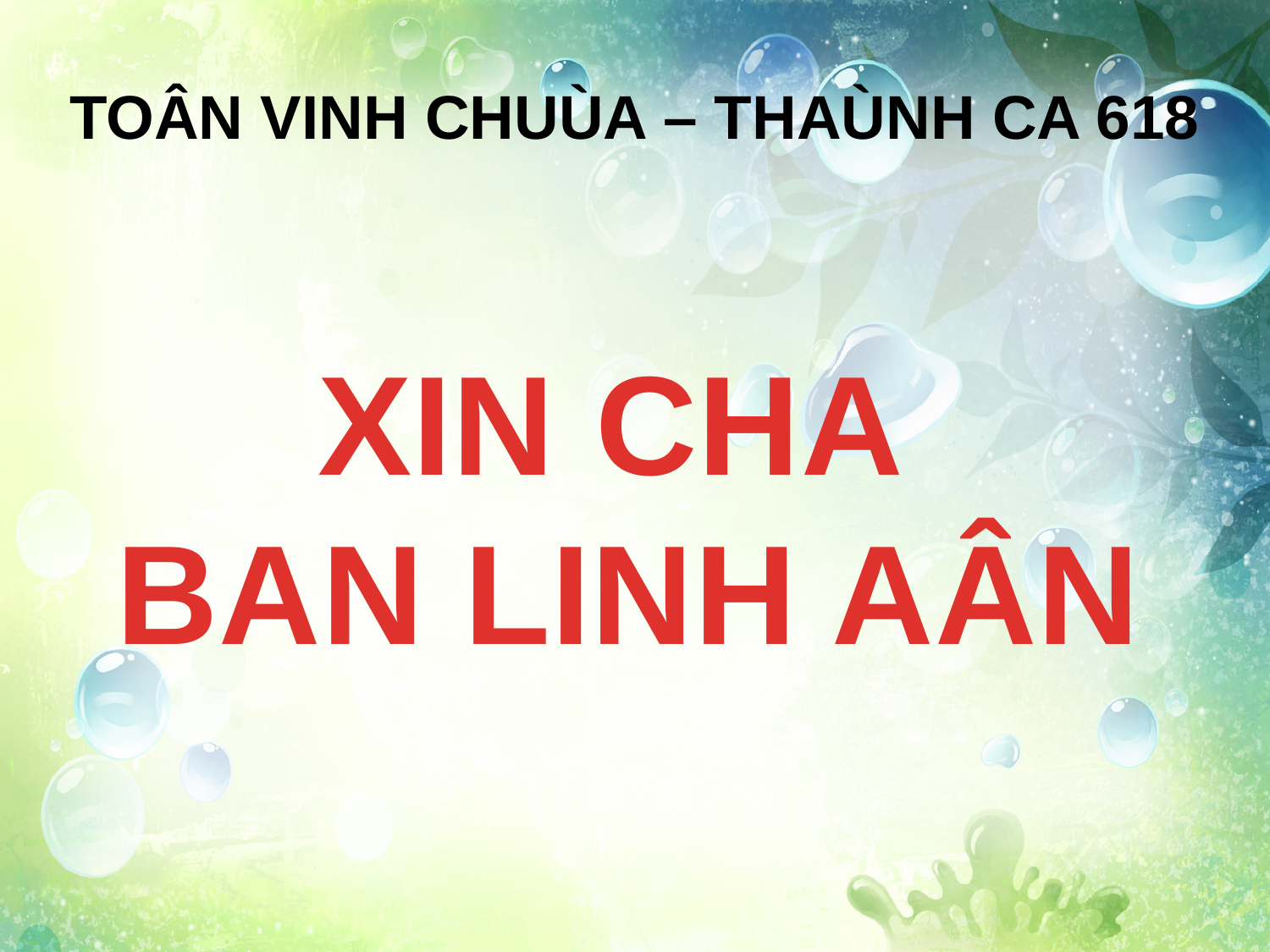

TOÂN VINH CHUÙA – THAÙNH CA 618
XIN CHA
BAN LINH AÂN